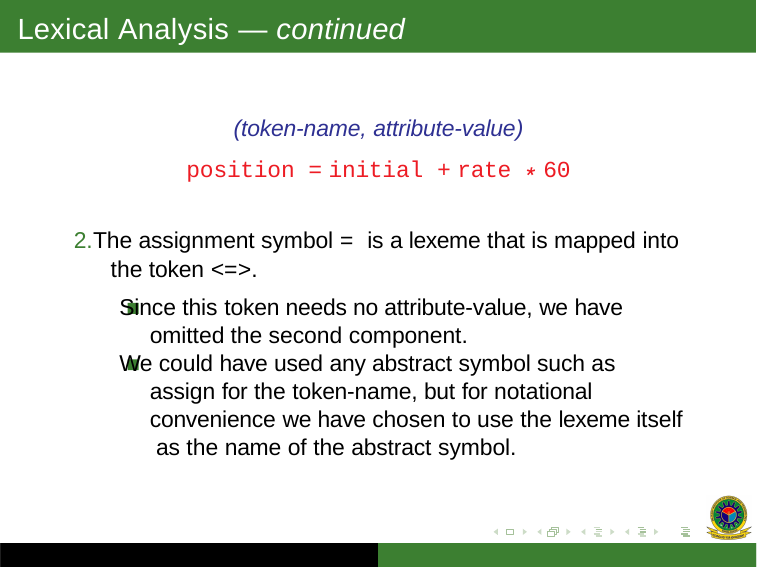

# Lexical Analysis — continued
(token-name, attribute-value)
position = initial + rate ∗ 60

2.The assignment symbol = is a lexeme that is mapped into  the token <=>.
Since this token needs no attribute-value, we have  omitted the second component.
We could have used any abstract symbol such as  assign for the token-name, but for notational  convenience we have chosen to use the lexeme itself  as the name of the abstract symbol.